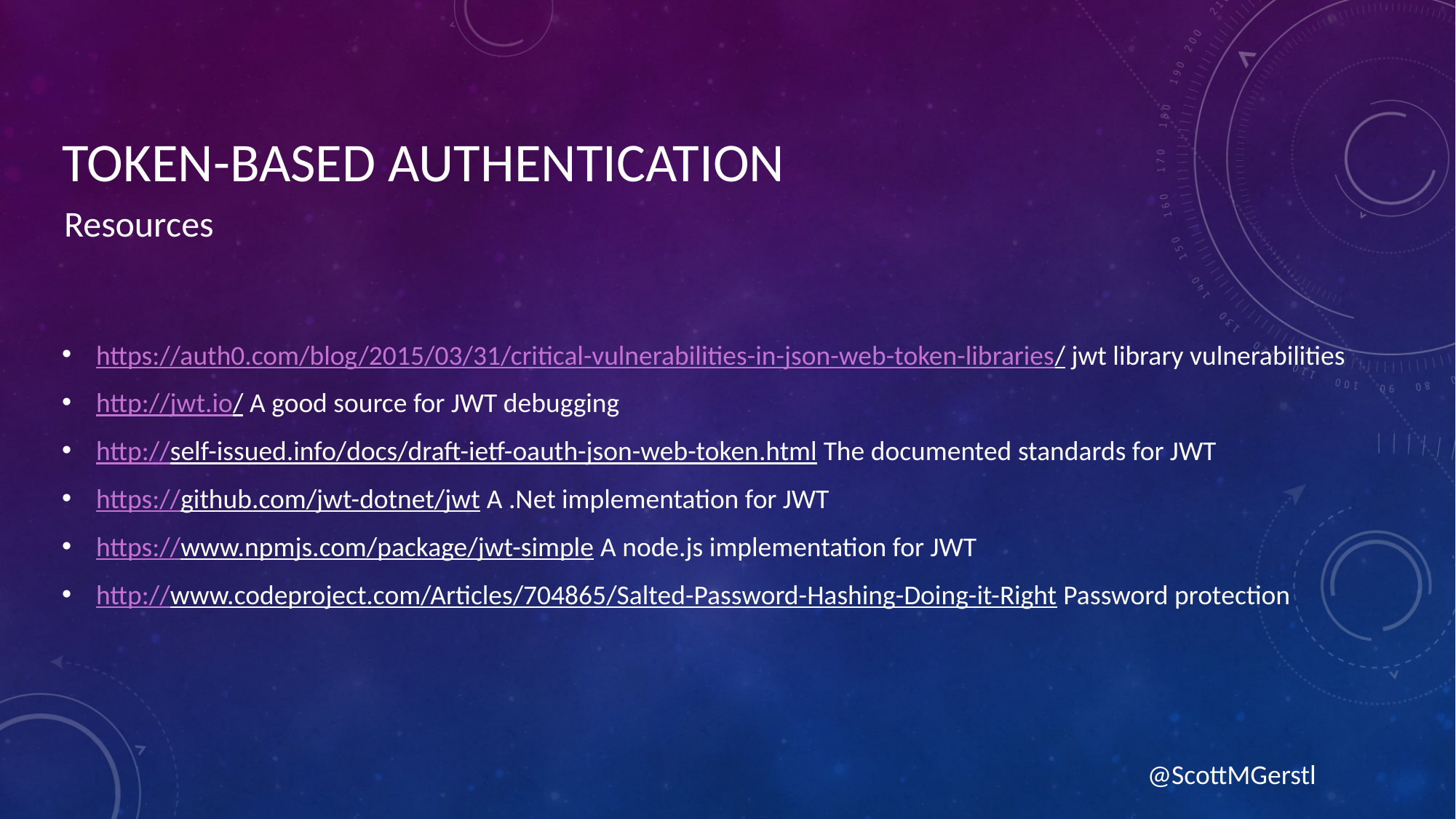

# Token-based authentication
Resources
https://auth0.com/blog/2015/03/31/critical-vulnerabilities-in-json-web-token-libraries/ jwt library vulnerabilities
http://jwt.io/ A good source for JWT debugging
http://self-issued.info/docs/draft-ietf-oauth-json-web-token.html The documented standards for JWT
https://github.com/jwt-dotnet/jwt A .Net implementation for JWT
https://www.npmjs.com/package/jwt-simple A node.js implementation for JWT
http://www.codeproject.com/Articles/704865/Salted-Password-Hashing-Doing-it-Right Password protection
@ScottMGerstl